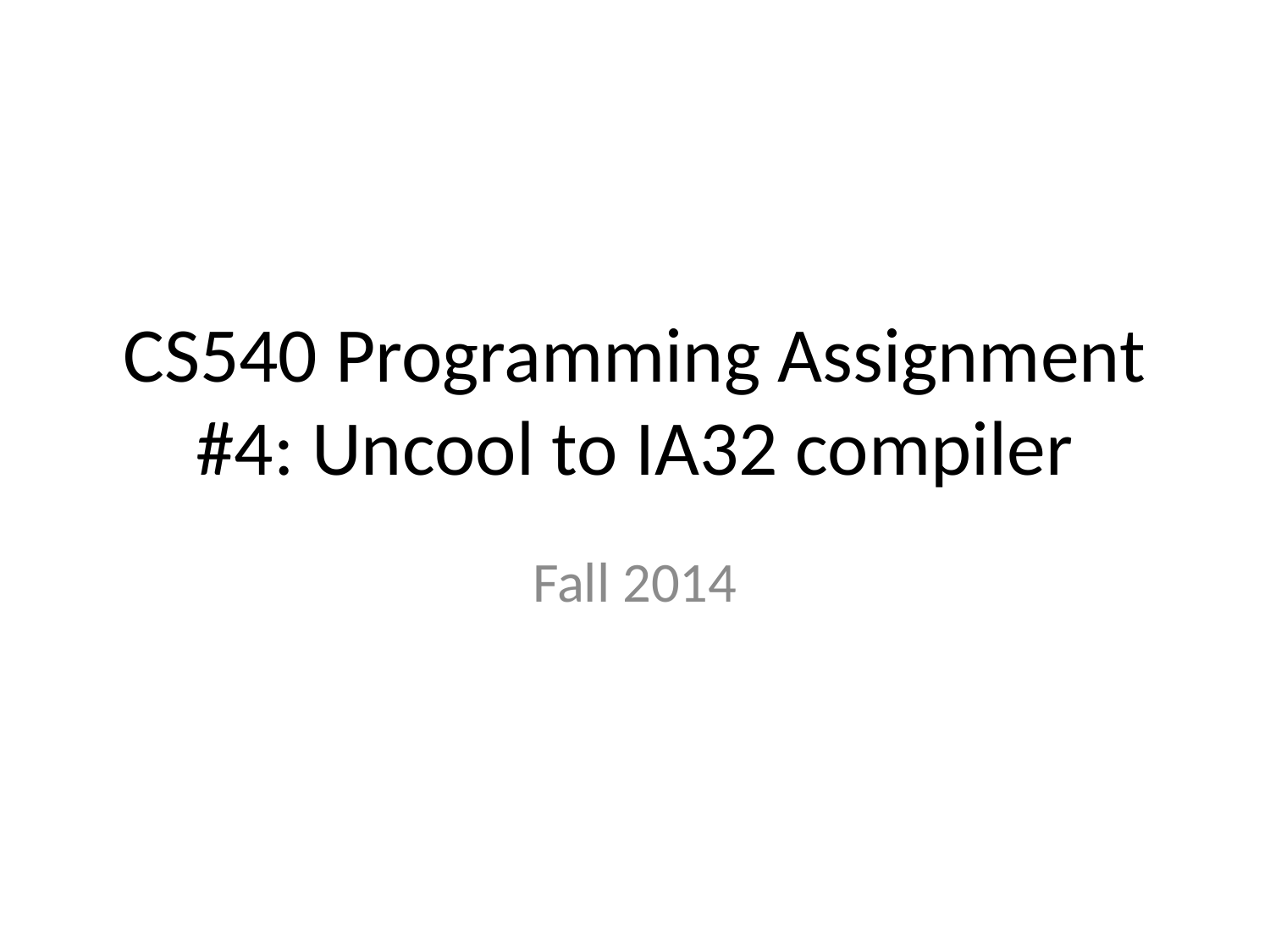

CS540 Programming Assignment #4: Uncool to IA32 compiler
Fall 2014